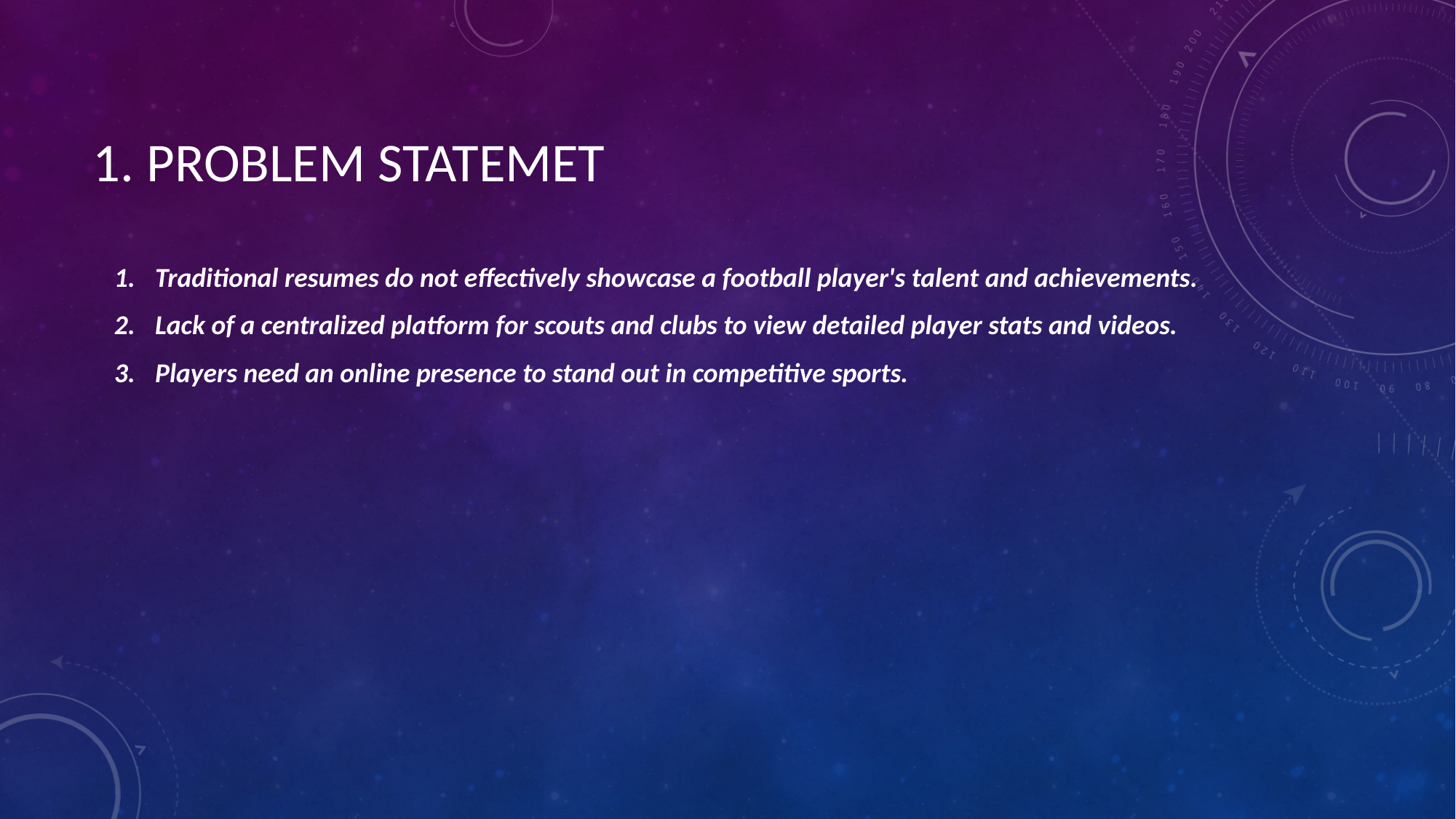

# 1. Problem StatemeT
Traditional resumes do not effectively showcase a football player's talent and achievements.
Lack of a centralized platform for scouts and clubs to view detailed player stats and videos.
Players need an online presence to stand out in competitive sports.